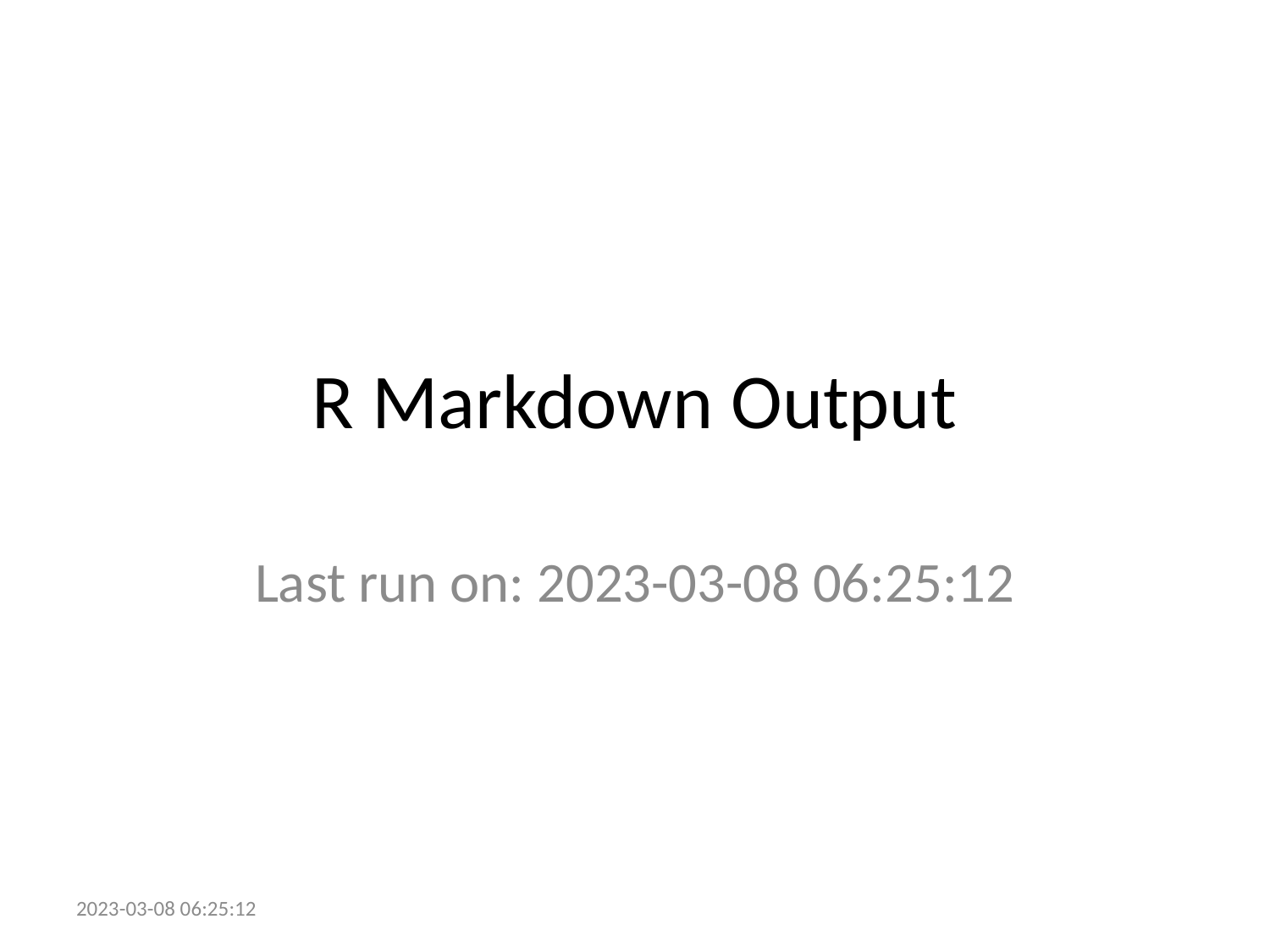

# R Markdown Output
Last run on: 2023-03-08 06:25:12
2023-03-08 06:25:12